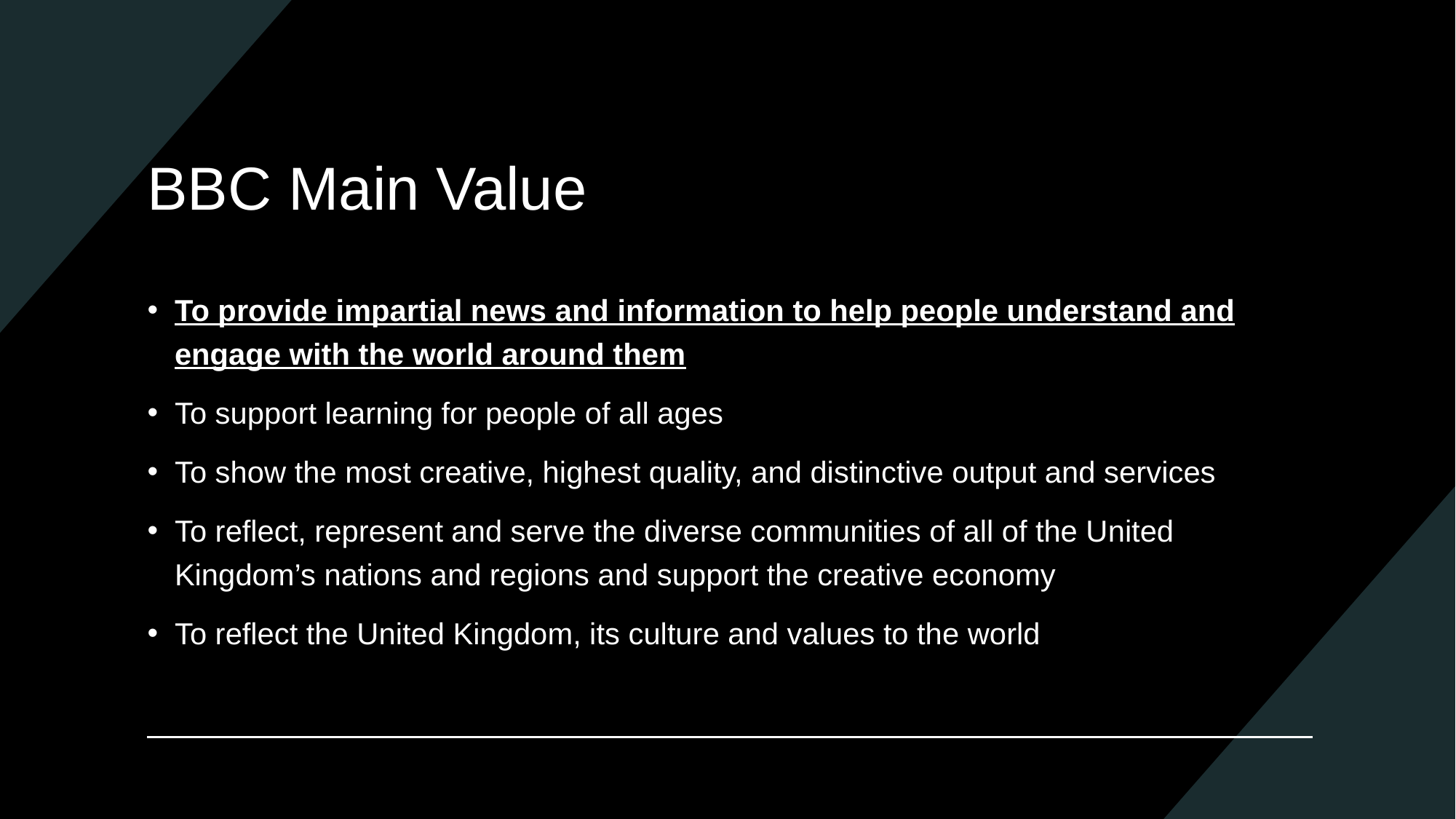

# BBC Main Value
To provide impartial news and information to help people understand and engage with the world around them
To support learning for people of all ages
To show the most creative, highest quality, and distinctive output and services
To reflect, represent and serve the diverse communities of all of the United Kingdom’s nations and regions and support the creative economy
To reflect the United Kingdom, its culture and values to the world